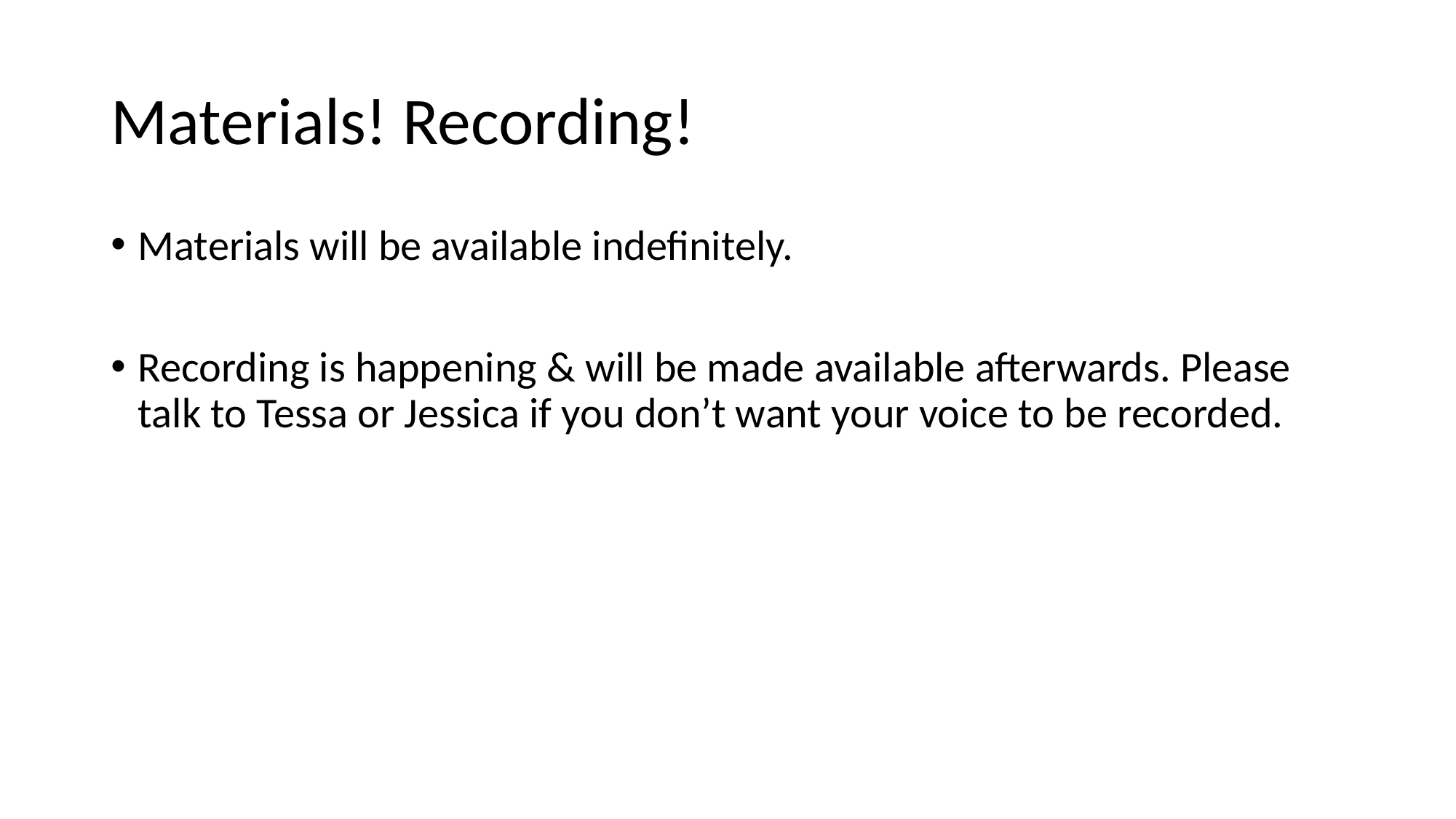

# Materials! Recording!
Materials will be available indefinitely.

Recording is happening & will be made available afterwards. Please talk to Tessa or Jessica if you don’t want your voice to be recorded.